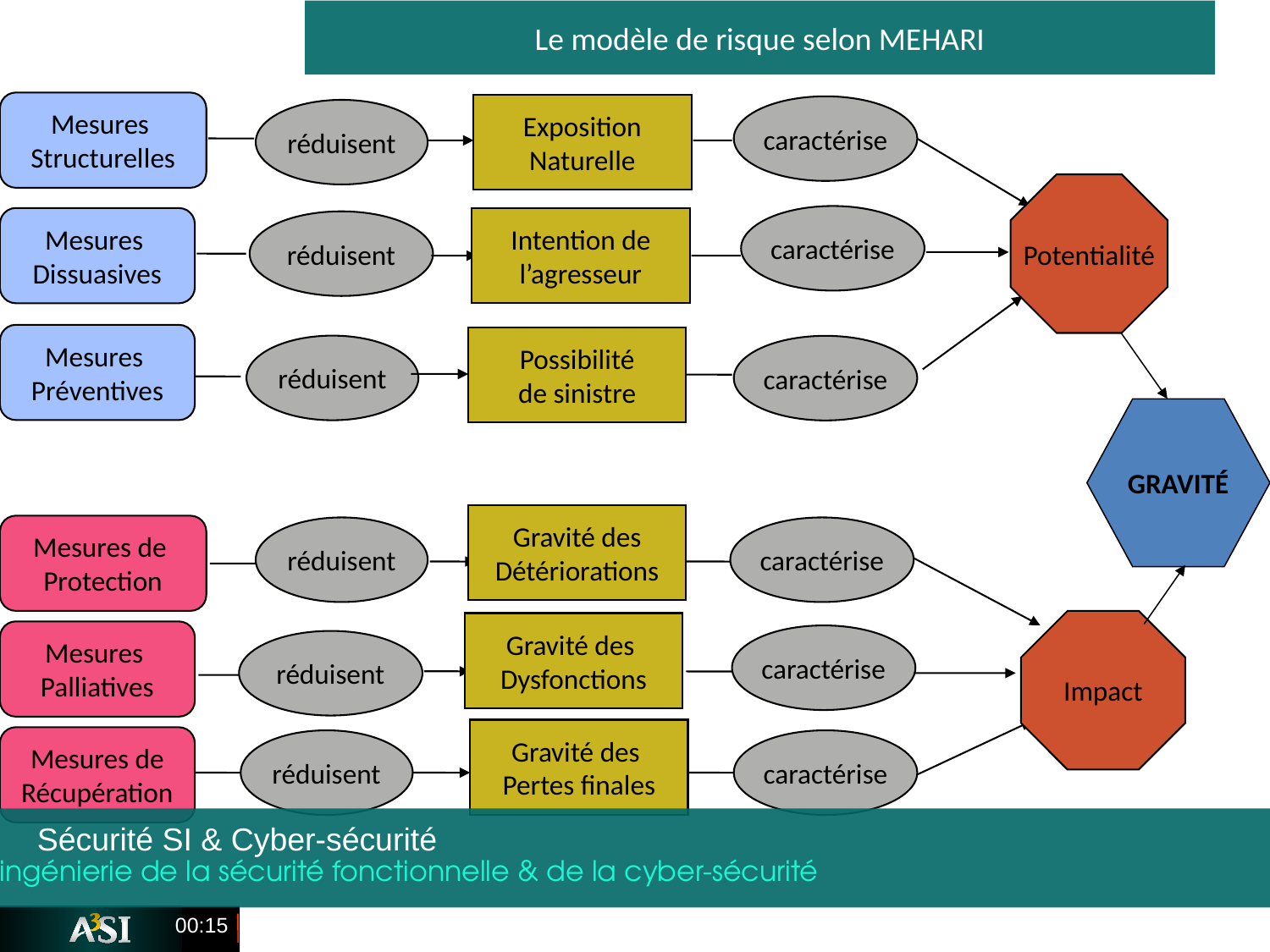

page 28/12
Le modèle de risque selon MEHARI
Mesures
Structurelles
Exposition
Naturelle
caractérise
réduisent

Potentialité
caractérise
Intention de
l’agresseur
Mesures
Dissuasives
réduisent

Mesures
Préventives
Possibilité
de sinistre

réduisent
caractérise

GRAVITÉ
Gravité des
Détériorations
Mesures de
Protection
réduisent
caractérise

Impact
Gravité des
Dysfonctions
Mesures
Palliatives
caractérise
réduisent

Gravité des
Pertes finales

Mesures de
Récupération
réduisent
caractérise

ingénierie de la sécurité fonctionnelle & de la cyber-sécurité
Sécurité SI & Cyber-sécurité

00:15